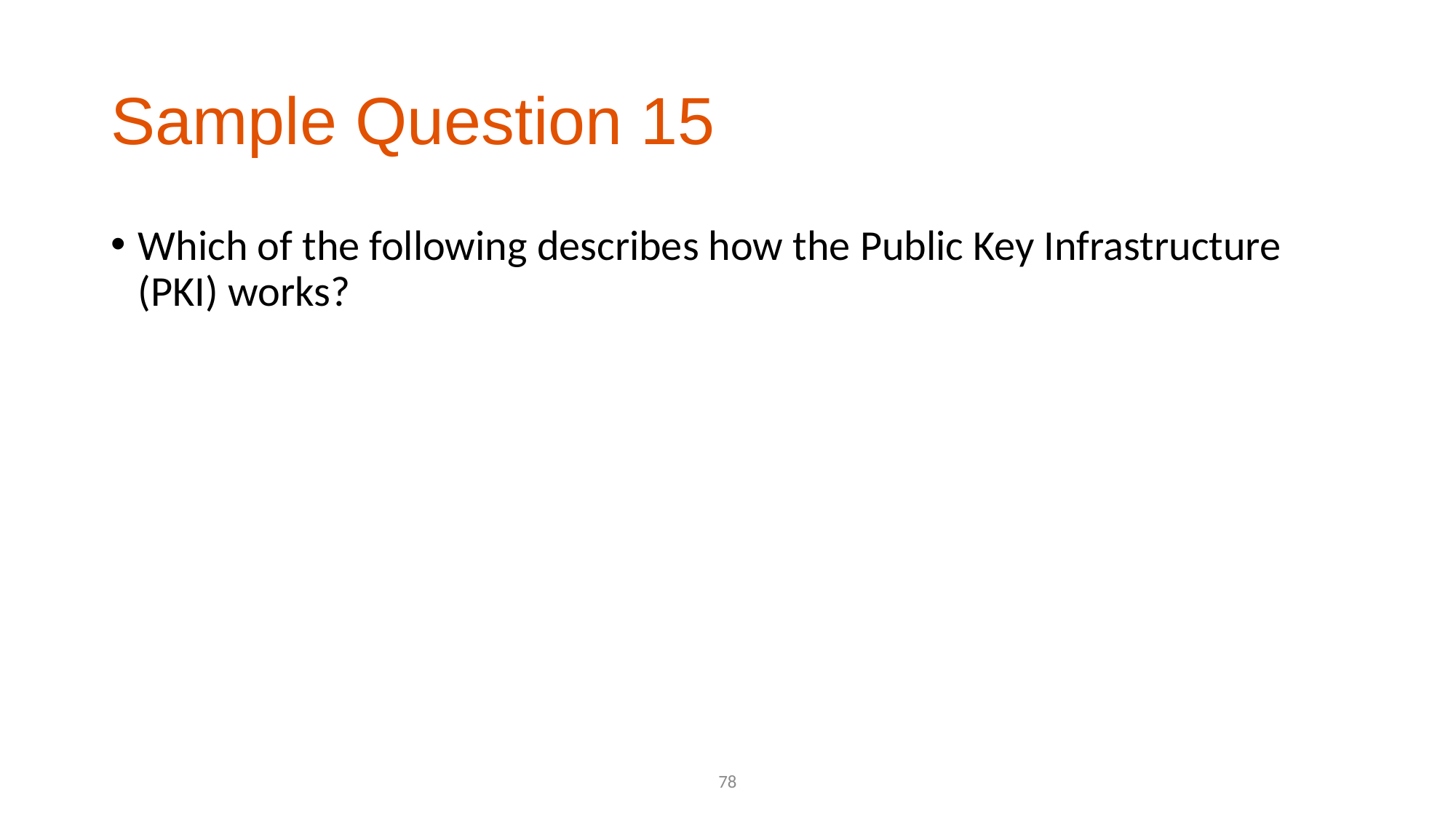

# Sample Question 15
Which of the following describes how the Public Key Infrastructure (PKI) works?
78